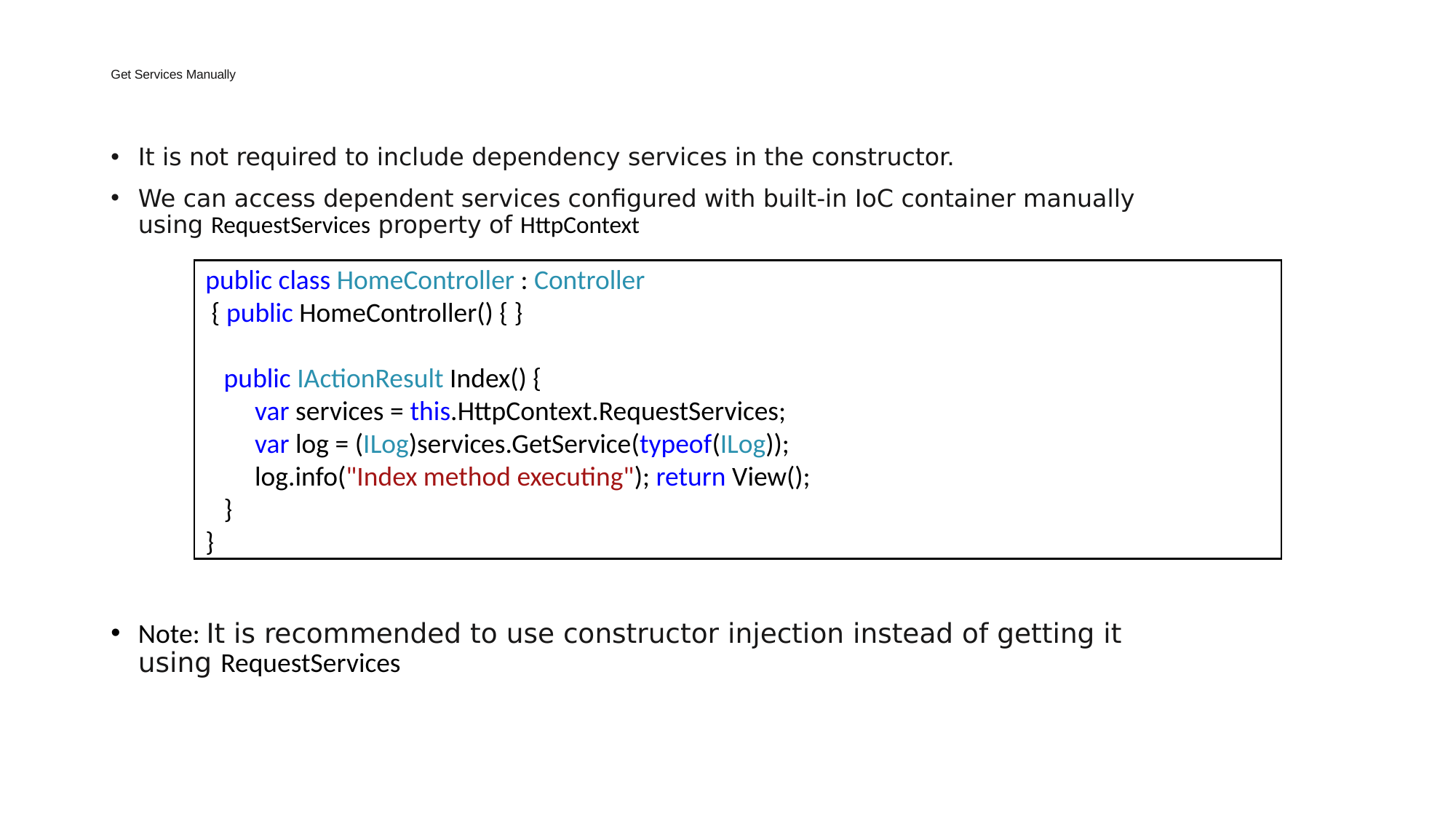

# Get Services Manually
It is not required to include dependency services in the constructor.
We can access dependent services configured with built-in IoC container manually using RequestServices property of HttpContext

Note: It is recommended to use constructor injection instead of getting it using RequestServices

public class HomeController : Controller
 { public HomeController() { }

   public IActionResult Index() {
        var services = this.HttpContext.RequestServices;
        var log = (ILog)services.GetService(typeof(ILog));
        log.info("Index method executing"); return View();
   }
}